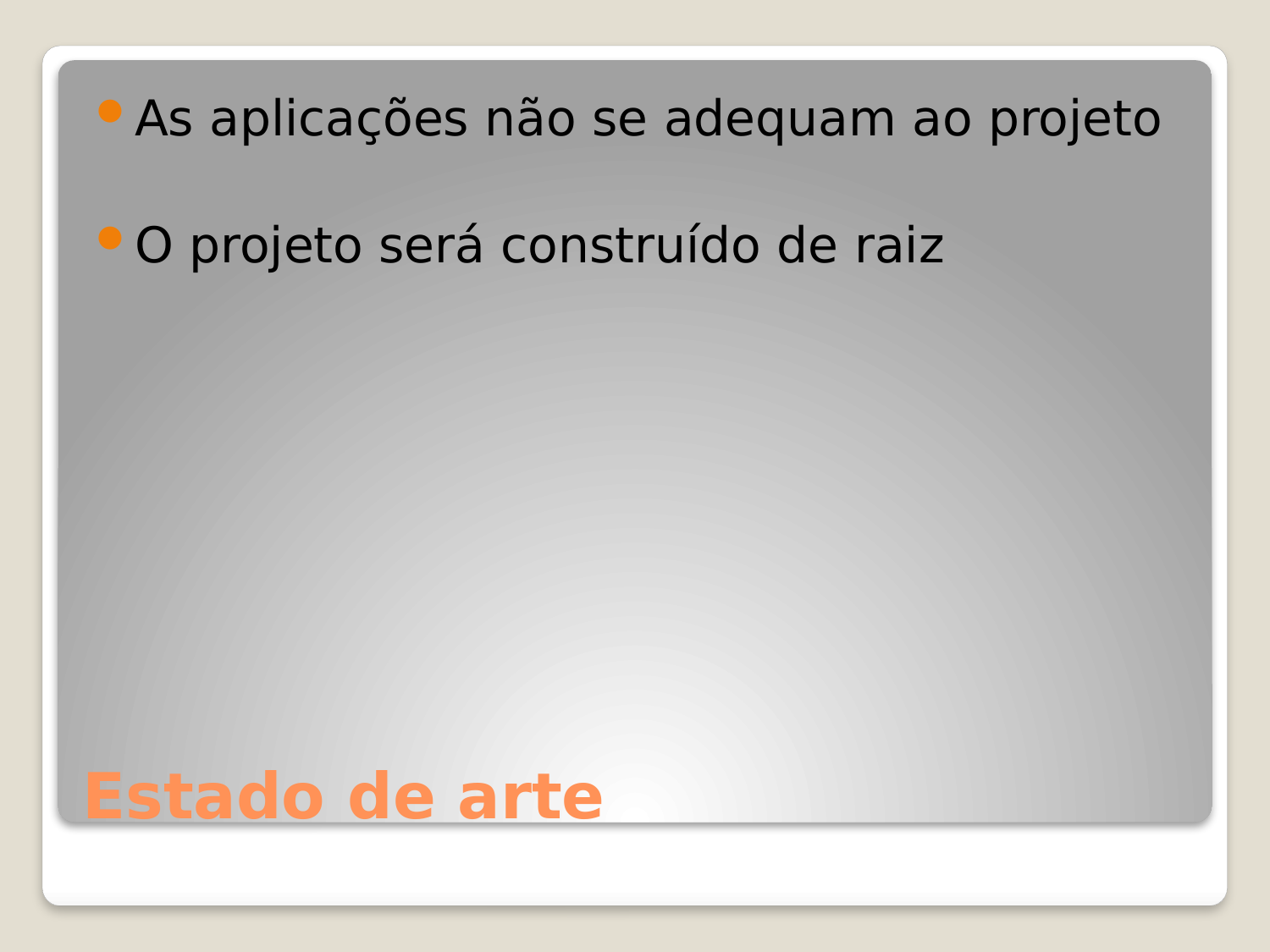

As aplicações não se adequam ao projeto

O projeto será construído de raiz
# Estado de arte